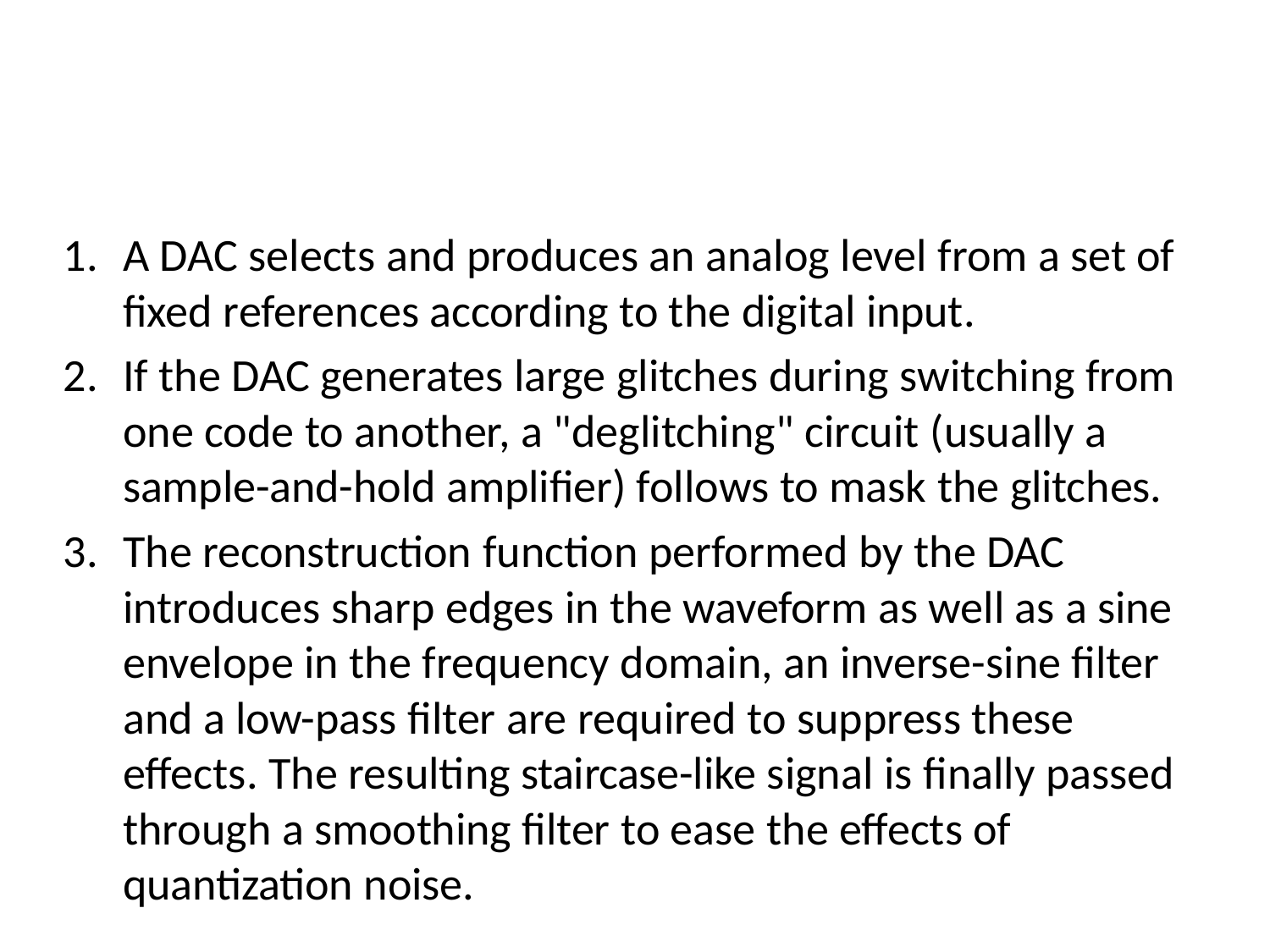

A DAC selects and produces an analog level from a set of fixed references according to the digital input.
If the DAC generates large glitches during switching from one code to another, a "deglitching" circuit (usually a sample-and-hold amplifier) follows to mask the glitches.
The reconstruction function performed by the DAC introduces sharp edges in the waveform as well as a sine envelope in the frequency domain, an inverse-sine filter and a low-pass filter are required to suppress these effects. The resulting staircase-like signal is finally passed through a smoothing filter to ease the effects of quantization noise.